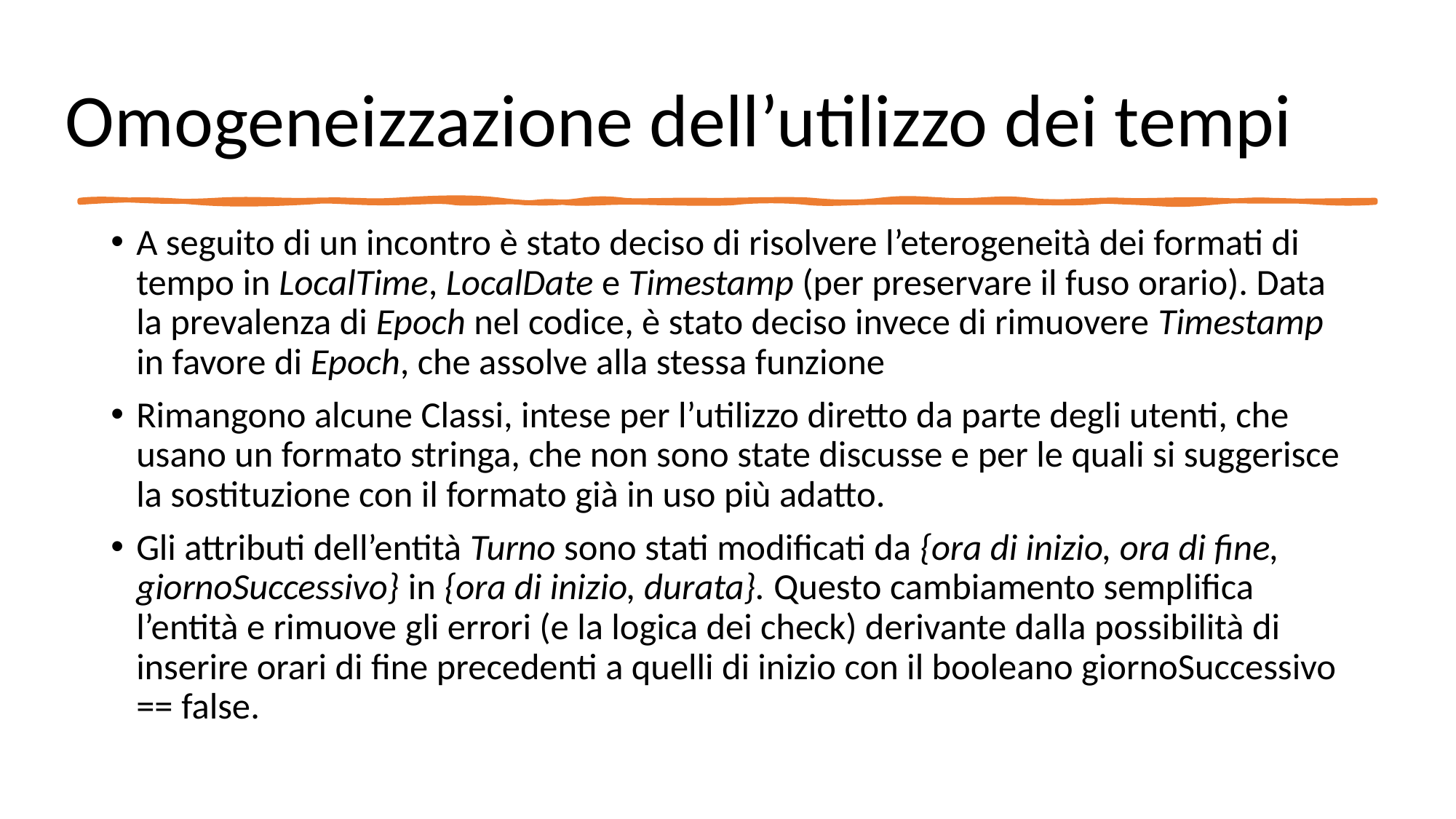

# Omogeneizzazione dell’utilizzo dei tempi

A seguito di un incontro è stato deciso di risolvere l’eterogeneità dei formati di tempo in LocalTime, LocalDate e Timestamp (per preservare il fuso orario). Data la prevalenza di Epoch nel codice, è stato deciso invece di rimuovere Timestamp in favore di Epoch, che assolve alla stessa funzione
Rimangono alcune Classi, intese per l’utilizzo diretto da parte degli utenti, che usano un formato stringa, che non sono state discusse e per le quali si suggerisce la sostituzione con il formato già in uso più adatto.
Gli attributi dell’entità Turno sono stati modificati da {ora di inizio, ora di fine, giornoSuccessivo} in {ora di inizio, durata}. Questo cambiamento semplifica l’entità e rimuove gli errori (e la logica dei check) derivante dalla possibilità di inserire orari di fine precedenti a quelli di inizio con il booleano giornoSuccessivo == false.